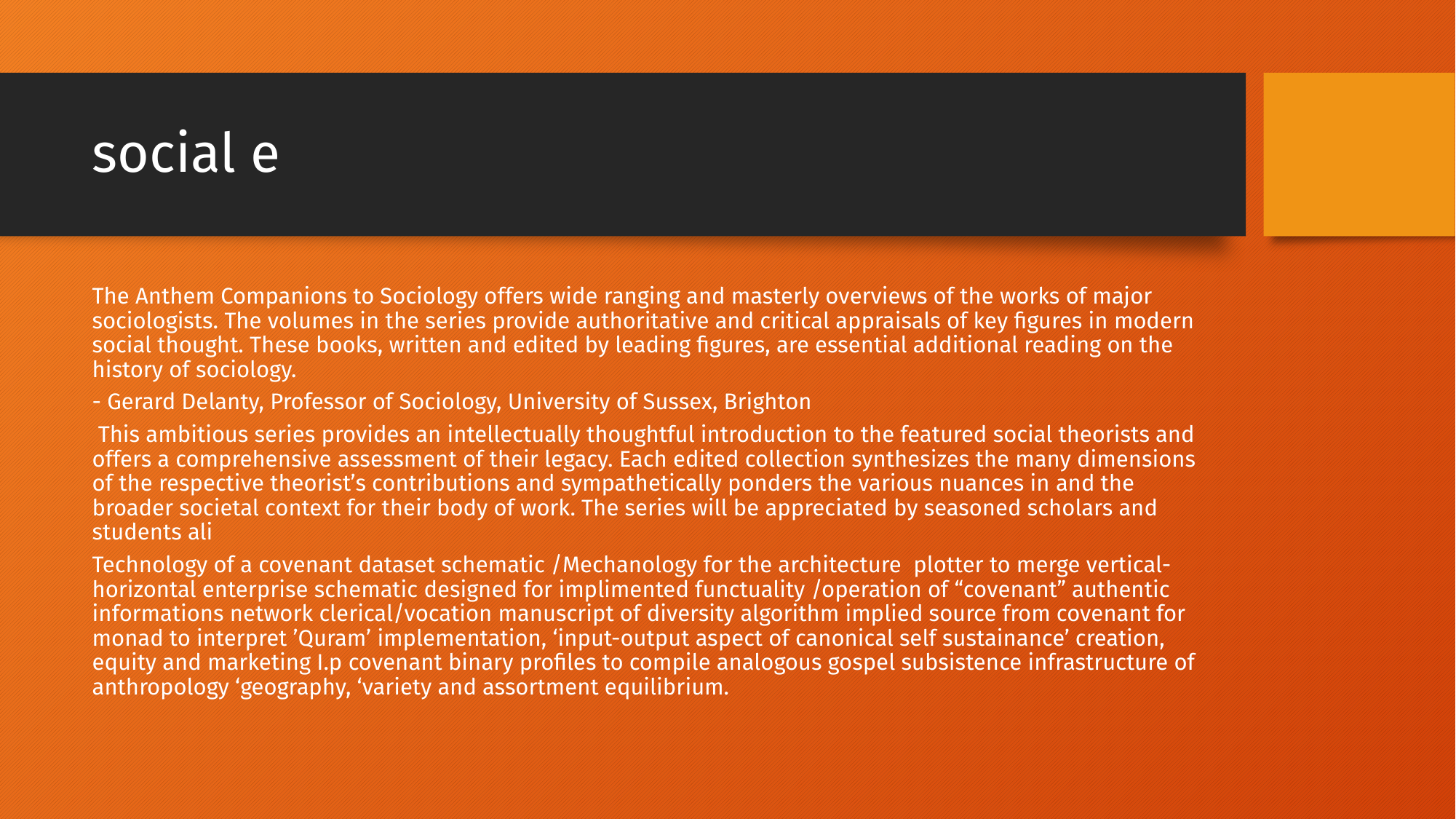

# social e
The Anthem Companions to Sociology offers wide ranging and masterly overviews of the works of major sociologists. The volumes in the series provide authoritative and critical appraisals of key figures in modern social thought. These books, written and edited by leading figures, are essential additional reading on the history of sociology.
- Gerard Delanty, Professor of Sociology, University of Sussex, Brighton
 This ambitious series provides an intellectually thoughtful introduction to the featured social theorists and offers a comprehensive assessment of their legacy. Each edited collection synthesizes the many dimensions of the respective theorist’s contributions and sympathetically ponders the various nuances in and the broader societal context for their body of work. The series will be appreciated by seasoned scholars and students ali
Technology of a covenant dataset schematic /Mechanology for the architecture  plotter to merge vertical-horizontal enterprise schematic designed for implimented functuality /operation of “covenant” authentic informations network clerical/vocation manuscript of diversity algorithm implied source from covenant for monad to interpret ’Quram’ implementation, ‘input-output aspect of canonical self sustainance’ creation, equity and marketing I.p covenant binary profiles to compile analogous gospel subsistence infrastructure of anthropology ‘geography, ‘variety and assortment equilibrium.